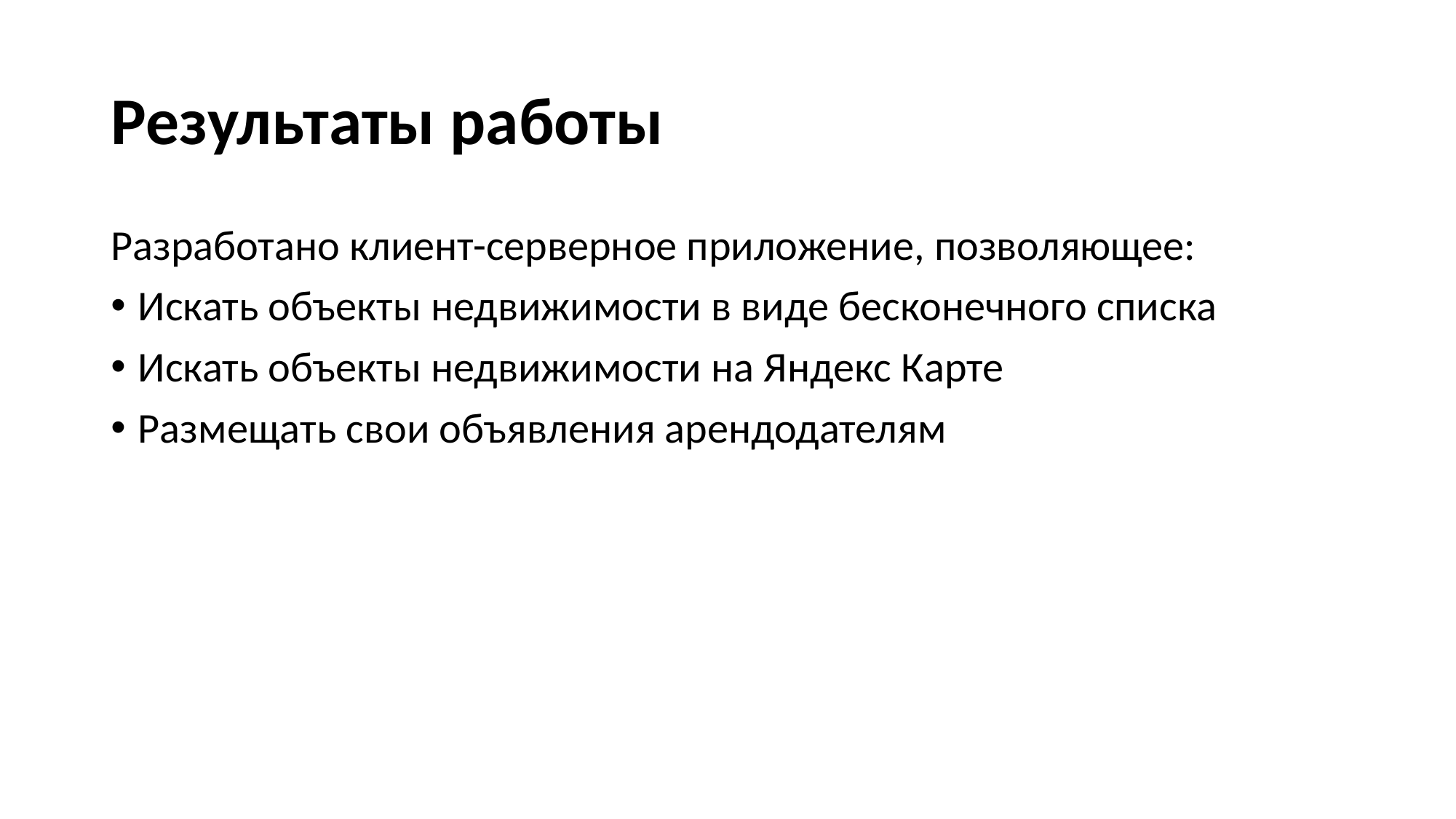

# Результаты работы
Разработано клиент-серверное приложение, позволяющее:
Искать объекты недвижимости в виде бесконечного списка
Искать объекты недвижимости на Яндекс Карте
Размещать свои объявления арендодателям